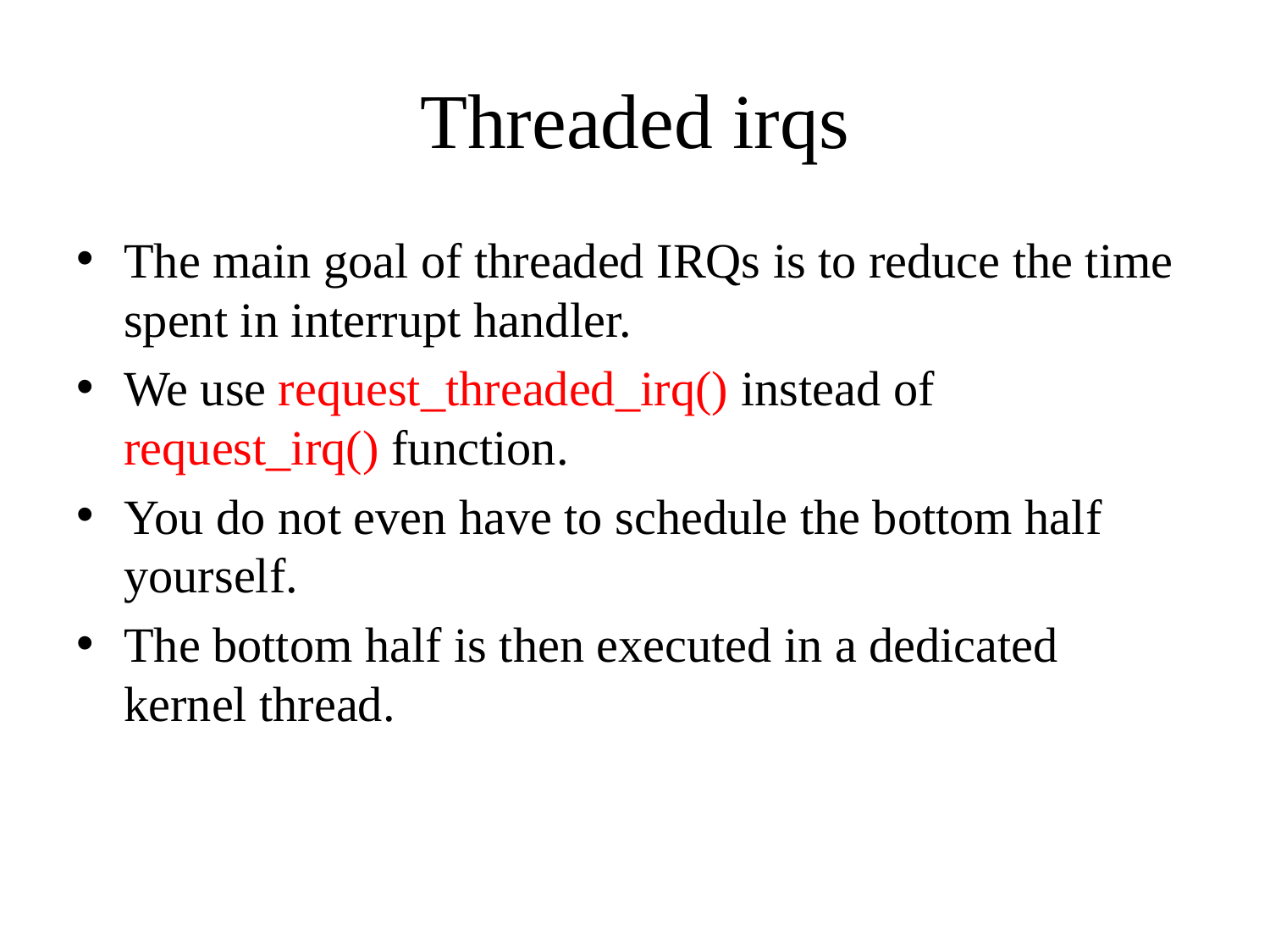

# Threaded irqs
The main goal of threaded IRQs is to reduce the time spent in interrupt handler.
We use request_threaded_irq() instead of request_irq() function.
You do not even have to schedule the bottom half yourself.
The bottom half is then executed in a dedicated kernel thread.